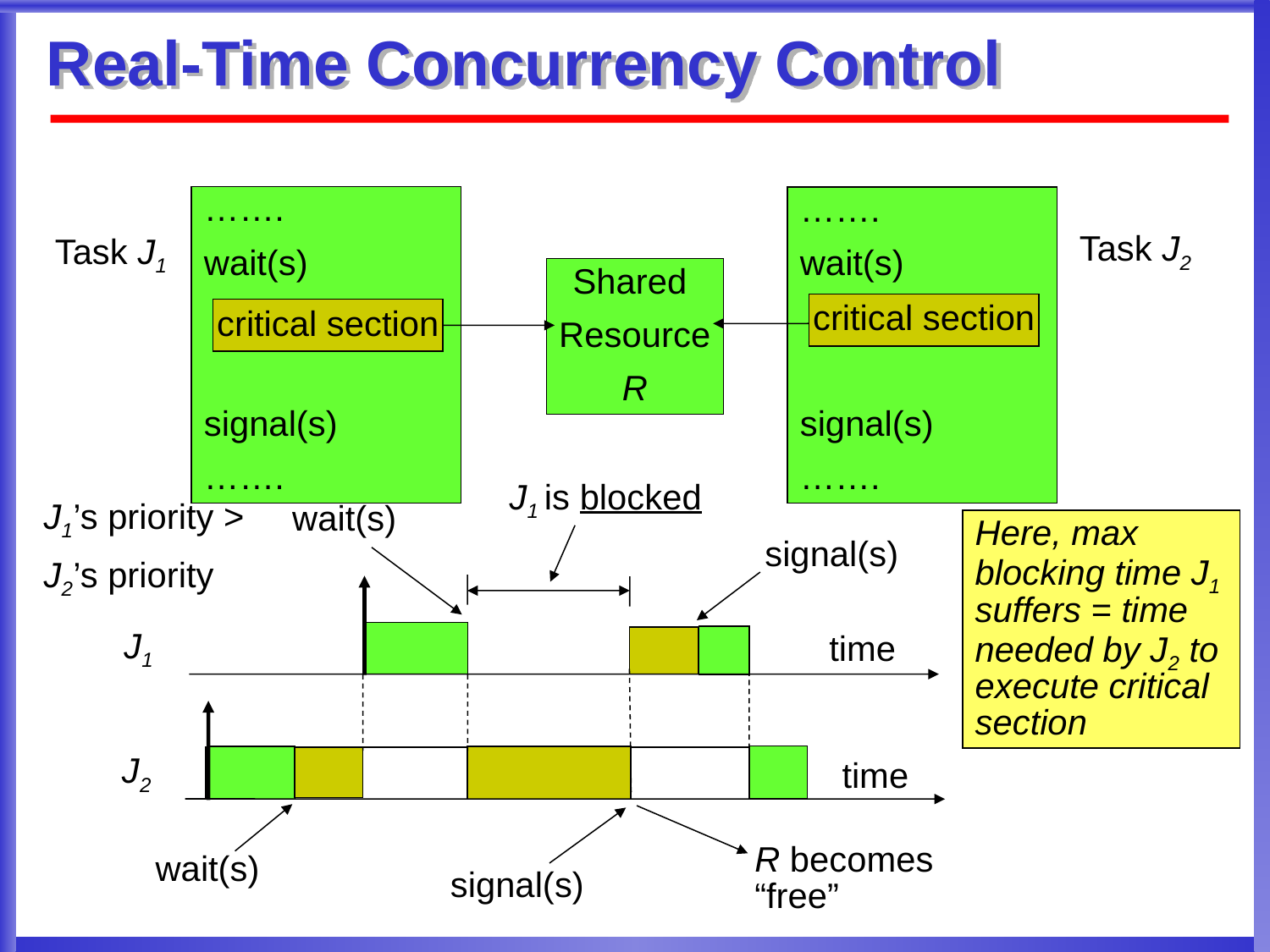

# Real-Time Concurrency Control
…….
wait(s)

signal(s)
…….
…….
wait(s)

signal(s)
…….
Task J2
Task J1
Shared
Resource
R
critical section
critical section

J1 is blocked
wait(s)

signal(s)

J1

time

J2

time

R becomes “free”
wait(s)
signal(s)
J1’s priority >
J2’s priority
Here, max blocking time J1 suffers = time needed by J2 to execute critical section